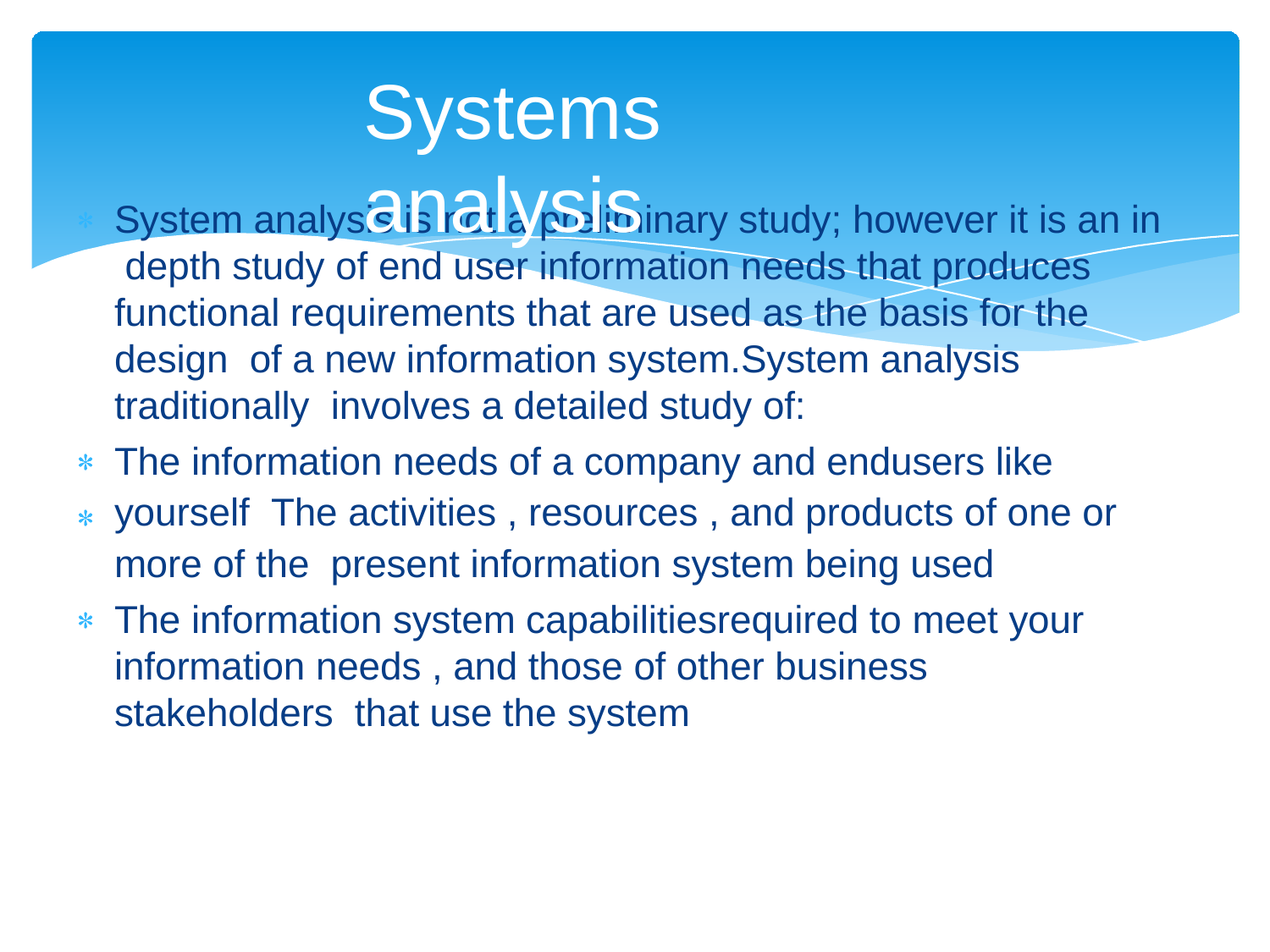

# Systems analysis
System analysis is not a preliminary study; however it is an in  depth study of end user information needs that produces  functional requirements that are used as the basis for the design  of a new information system.System analysis traditionally  involves a detailed study of:
The information needs of a company and endusers like yourself  The activities , resources , and products of one or more of the  present information system being used
The information system capabilitiesrequired to meet your  information needs , and those of other business stakeholders  that use the system